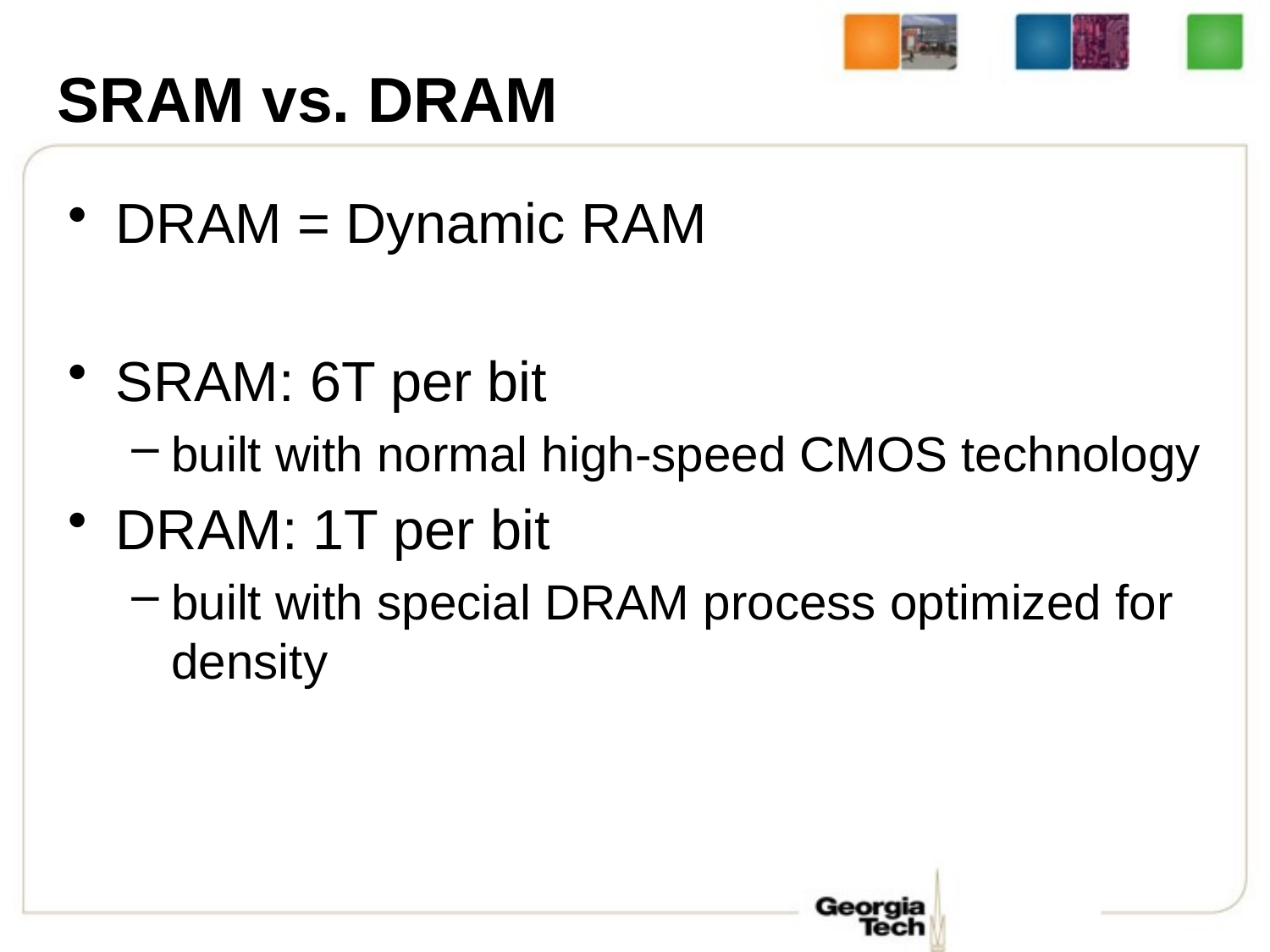

# SRAM vs. DRAM
DRAM = Dynamic RAM

SRAM: 6T per bit
built with normal high-speed CMOS technology
DRAM: 1T per bit
built with special DRAM process optimized for density